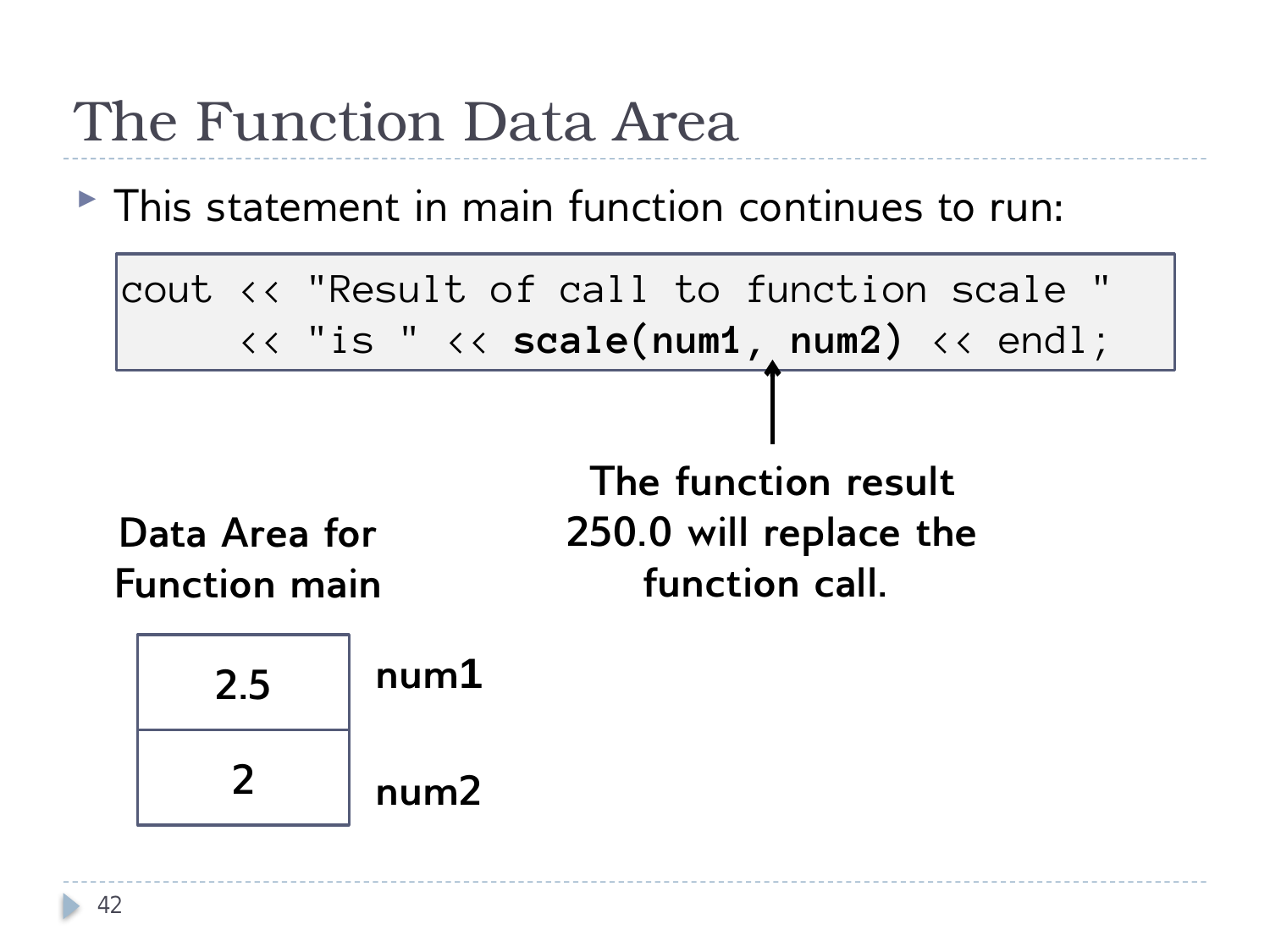

# The Function Data Area
This statement in main function continues to run:
cout << "Result of call to function scale "
     << "is " << scale(num1, num2) << endl;
The function result 250.0 will replace the function call.
Data Area for Function main
 num1
2.5
2
 num2
42